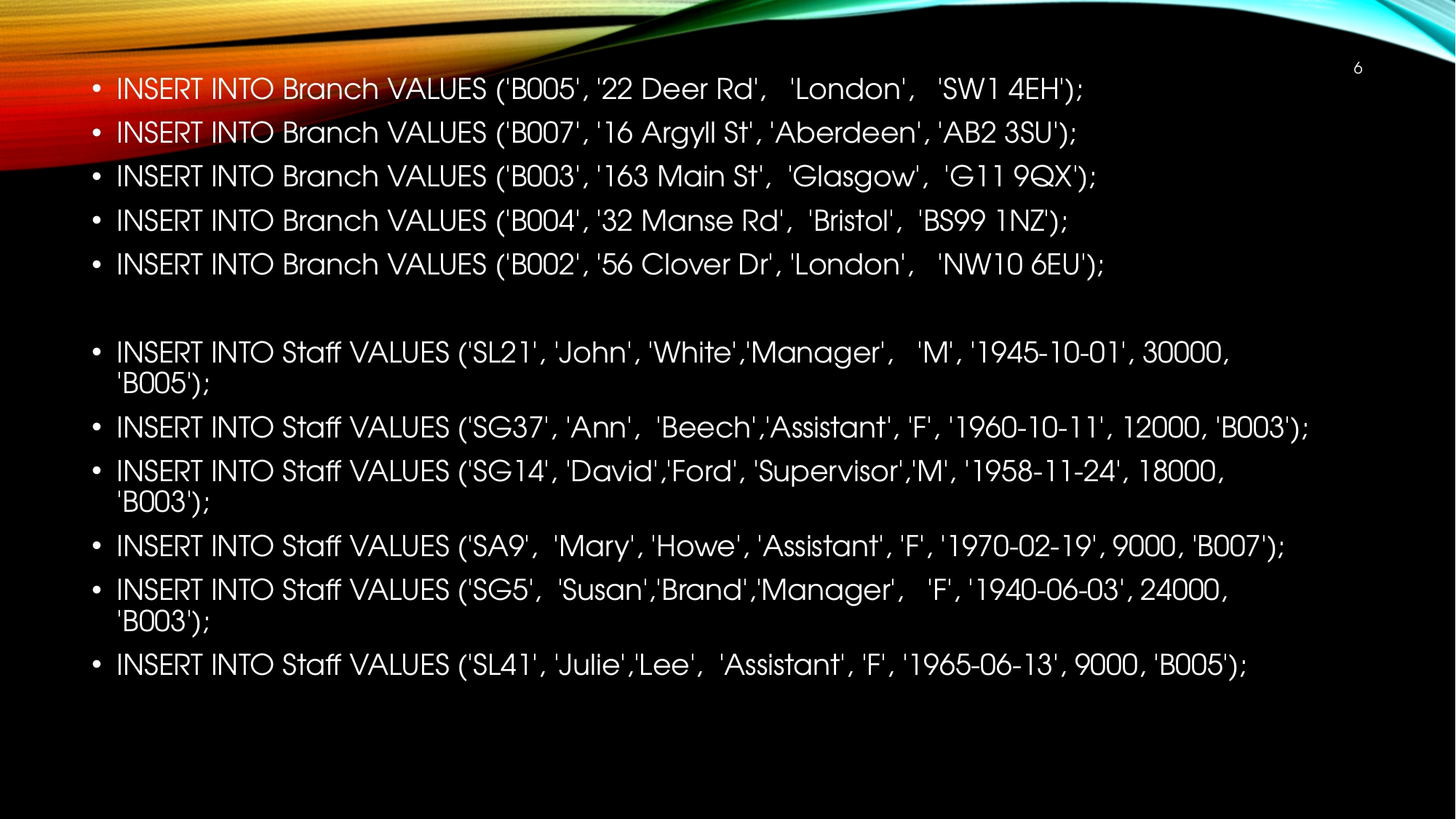

6
INSERT INTO Branch VALUES ('B005', '22 Deer Rd',   'London',   'SW1 4EH');
INSERT INTO Branch VALUES ('B007', '16 Argyll St', 'Aberdeen', 'AB2 3SU');
INSERT INTO Branch VALUES ('B003', '163 Main St',  'Glasgow',  'G11 9QX');
INSERT INTO Branch VALUES ('B004', '32 Manse Rd',  'Bristol',  'BS99 1NZ');
INSERT INTO Branch VALUES ('B002', '56 Clover Dr', 'London',   'NW10 6EU');

INSERT INTO Staff VALUES ('SL21', 'John', 'White','Manager',   'M', '1945-10-01', 30000, 'B005');
INSERT INTO Staff VALUES ('SG37', 'Ann',  'Beech','Assistant', 'F', '1960-10-11', 12000, 'B003');
INSERT INTO Staff VALUES ('SG14', 'David','Ford', 'Supervisor','M', '1958-11-24', 18000, 'B003');
INSERT INTO Staff VALUES ('SA9',  'Mary', 'Howe', 'Assistant', 'F', '1970-02-19', 9000, 'B007');
INSERT INTO Staff VALUES ('SG5',  'Susan','Brand','Manager',   'F', '1940-06-03', 24000, 'B003');
INSERT INTO Staff VALUES ('SL41', 'Julie','Lee',  'Assistant', 'F', '1965-06-13', 9000, 'B005');